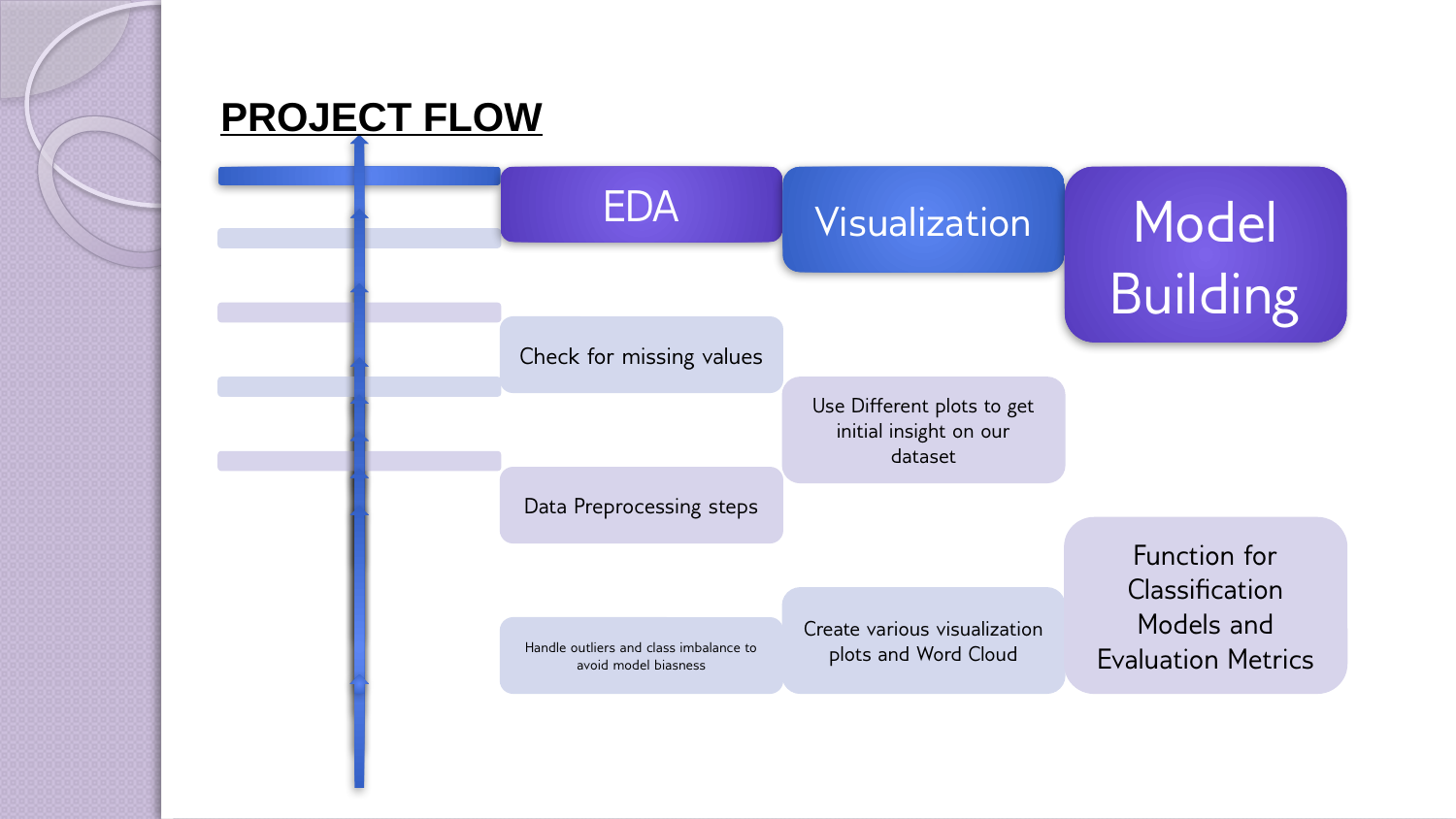

PROJECT FLOW
Web Scraping
EDA
Check for missing values
Data Preprocessing steps
Handle outliers and class imbalance to avoid model biasness
Visualization
Use Different plots to get initial insight on our dataset
Create various visualization plots and Word Cloud
Model Building
Function for Classification Models and Evaluation Metrics